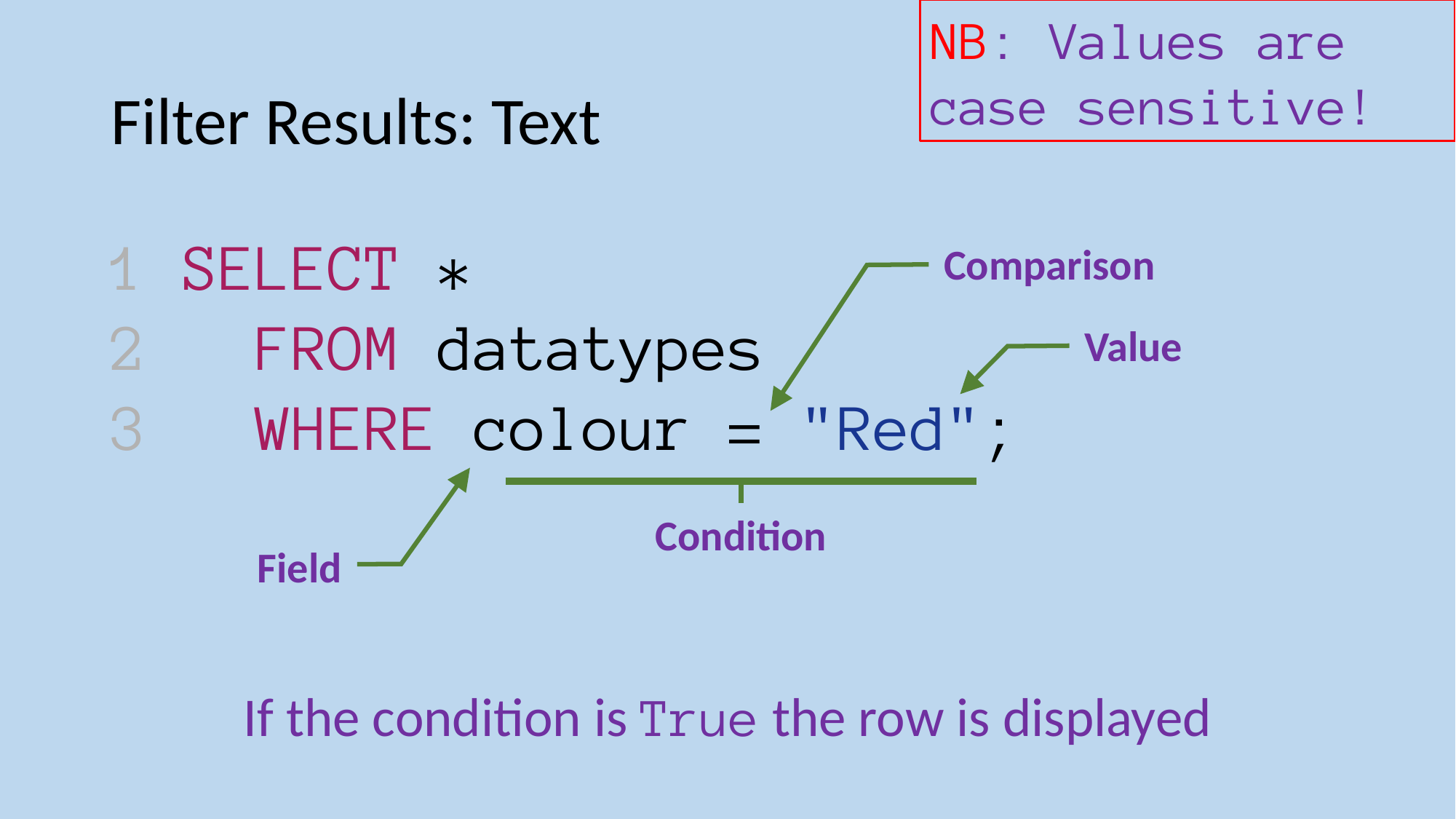

NB: Values are case sensitive!
# Filter Results: Text
Comparison
1 SELECT *
2   FROM datatypes
3   WHERE colour = "Red";
Value
Condition
Field
If the condition is True the row is displayed